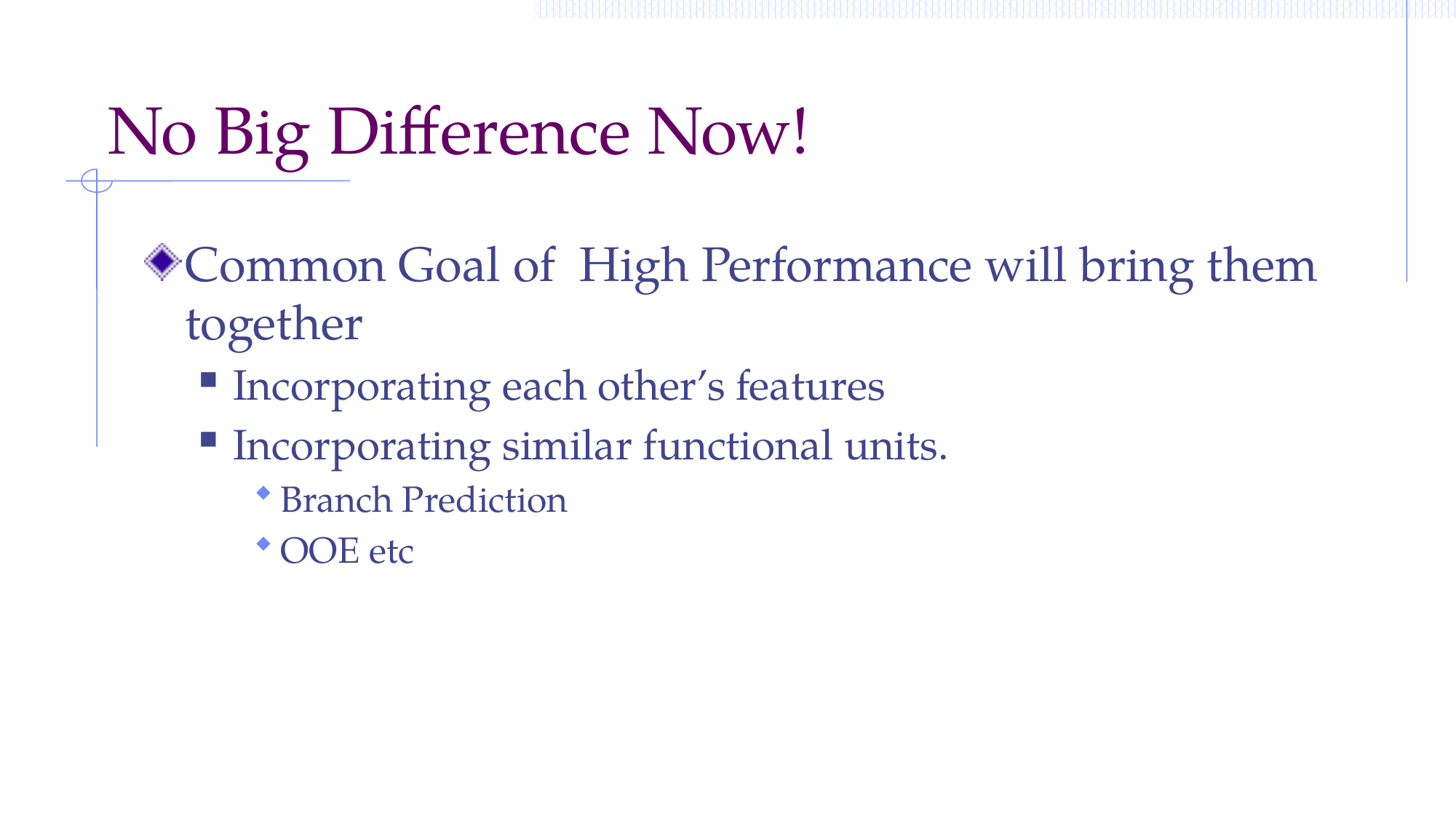

# No Big Difference Now!
Common Goal of  High Performance will bring them together
Incorporating each other’s features
Incorporating similar functional units.
Branch Prediction
OOE etc